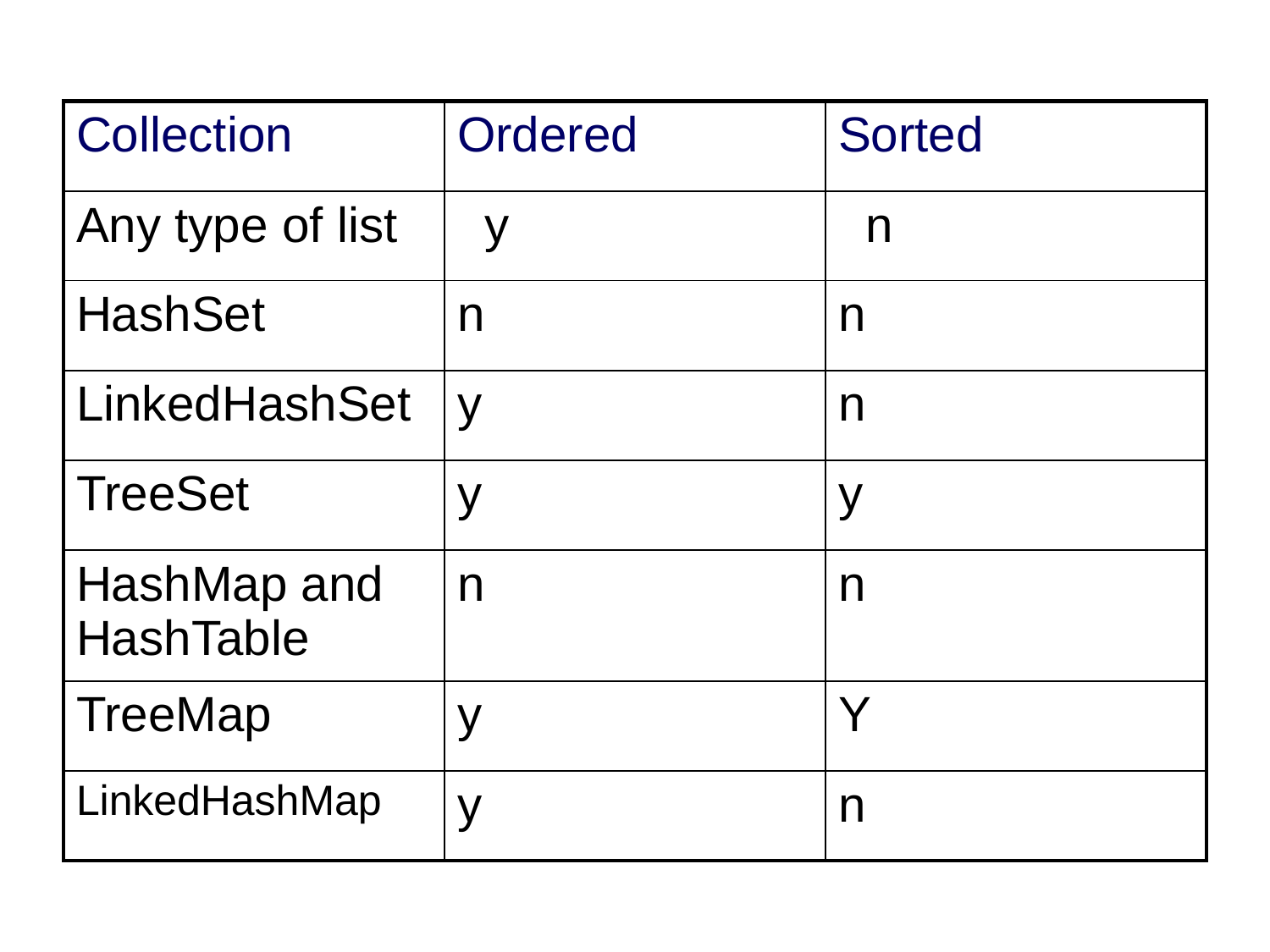

| Collection | Ordered | Sorted |
| --- | --- | --- |
| Any type of list | y | n |
| HashSet | n | n |
| LinkedHashSet | y | n |
| TreeSet | y | y |
| HashMap and HashTable | n | n |
| TreeMap | y | Y |
| LinkedHashMap | y | n |